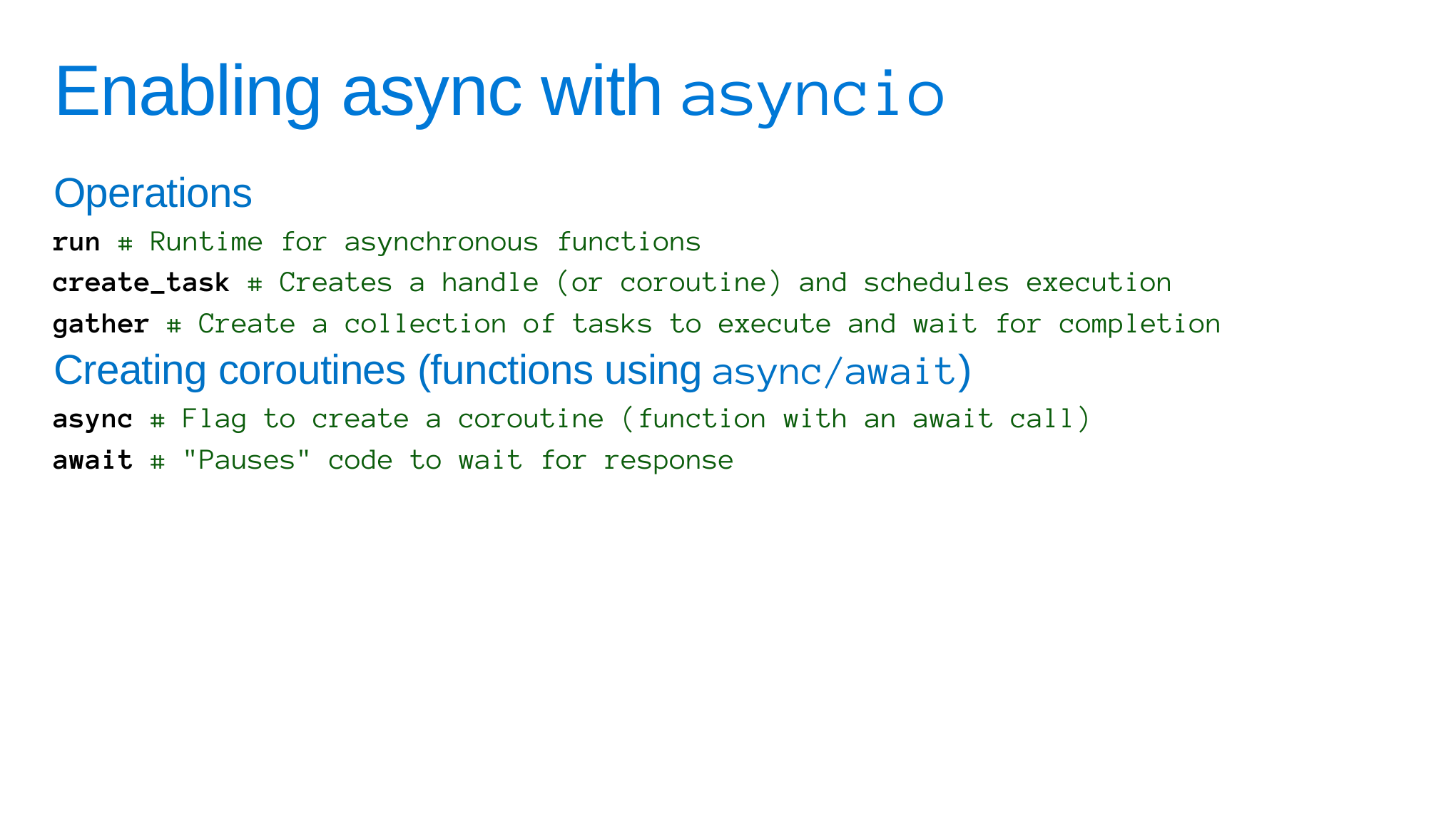

# Enabling async with asyncio
Operations
run # Runtime for asynchronous functions
create_task # Creates a handle (or coroutine) and schedules execution
gather # Create a collection of tasks to execute and wait for completion
Creating coroutines (functions using async/await)
async # Flag to create a coroutine (function with an await call)
await # "Pauses" code to wait for response